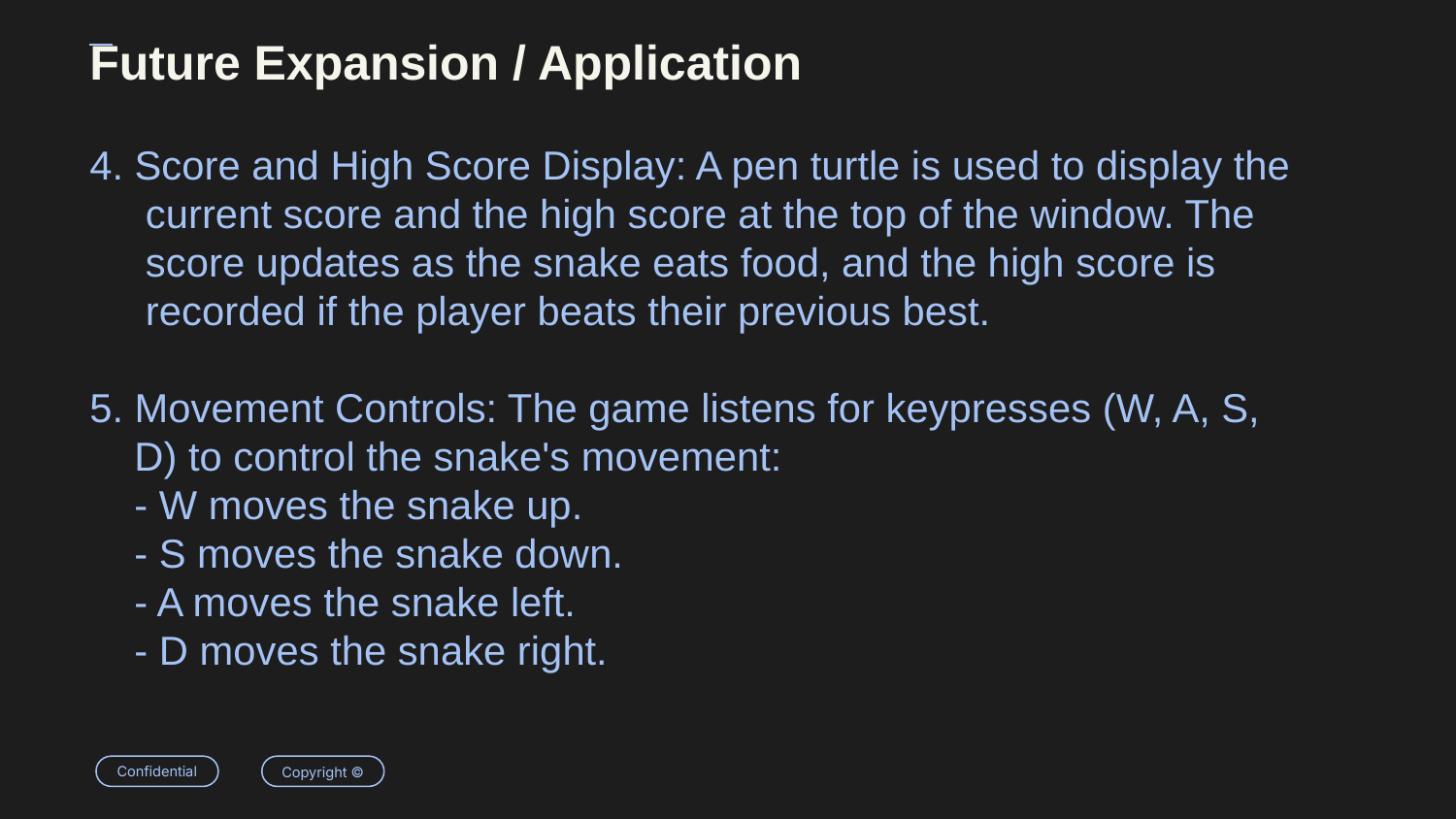

# Future Expansion / Application
4. Score and High Score Display: A pen turtle is used to display the
     current score and the high score at the top of the window. The
     score updates as the snake eats food, and the high score is
     recorded if the player beats their previous best.
5. Movement Controls: The game listens for keypresses (W, A, S,
    D) to control the snake's movement:
    - W moves the snake up.
    - S moves the snake down.
    - A moves the snake left.
    - D moves the snake right.